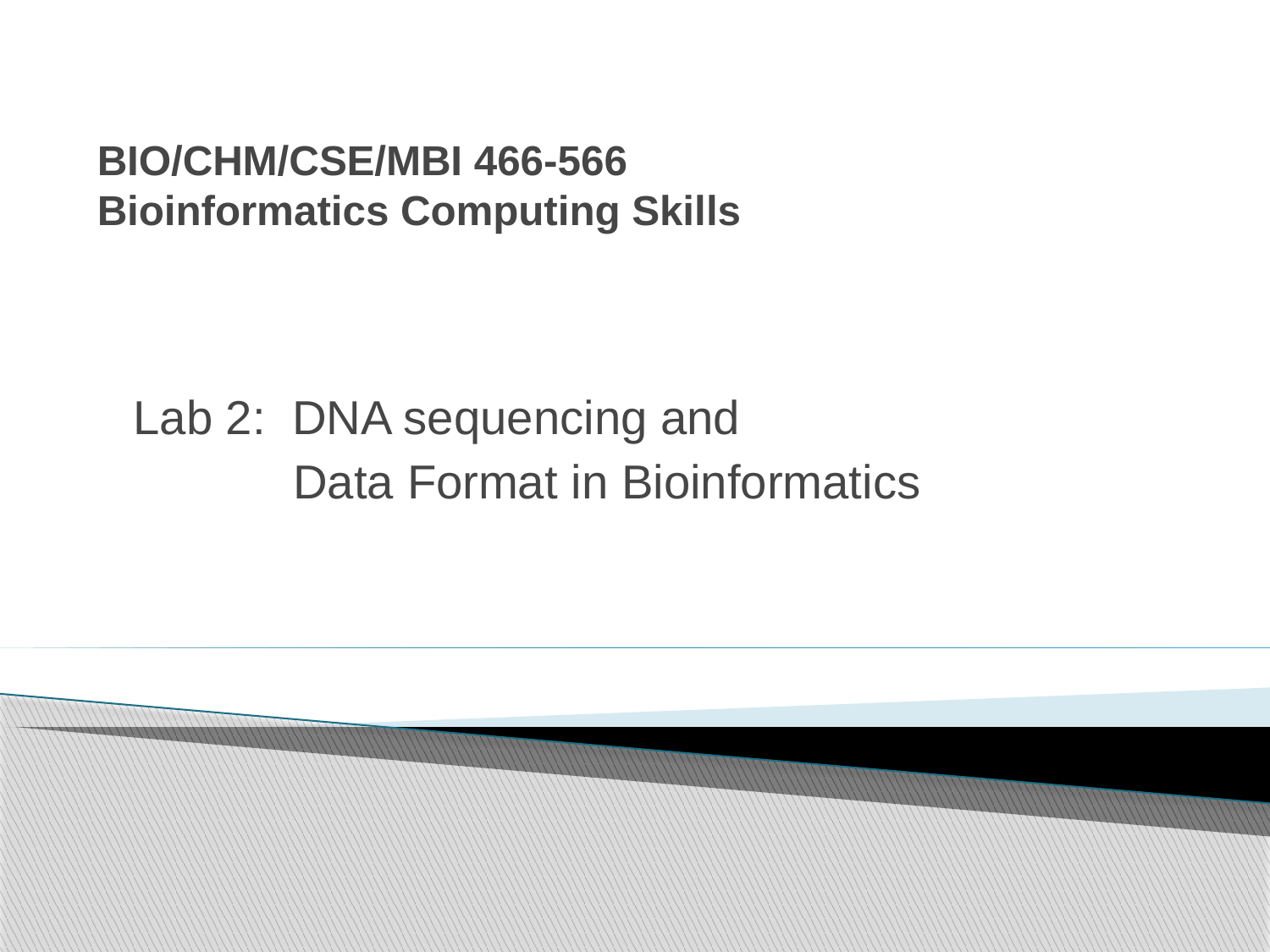

# BIO/CHM/CSE/MBI 466-566 Bioinformatics Computing Skills
Lab 2:  DNA sequencing and
            Data Format in Bioinformatics